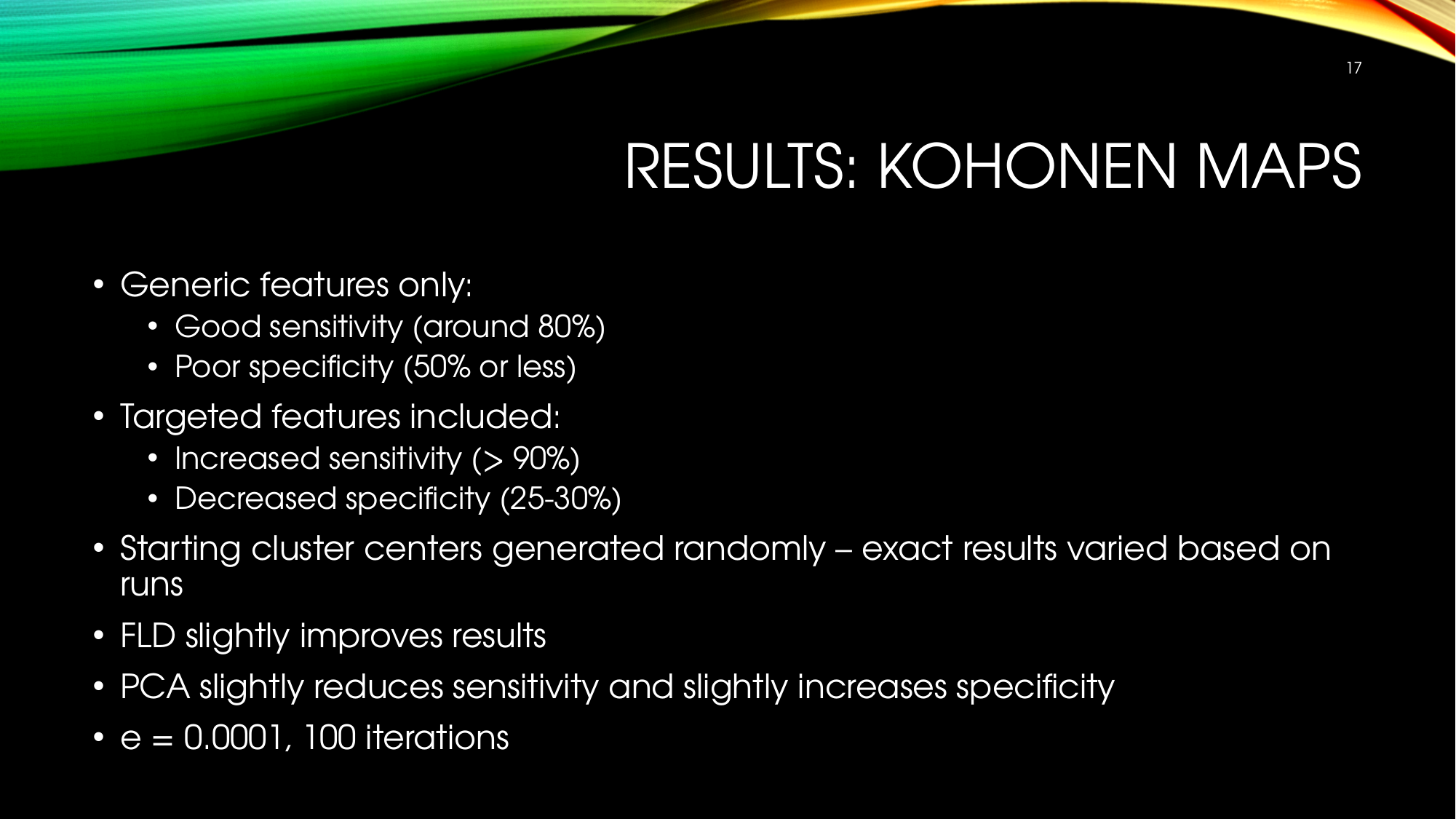

17
# Results: Kohonen maps
Generic features only:
Good sensitivity (around 80%)
Poor specificity (50% or less)
Targeted features included:
Increased sensitivity (> 90%)
Decreased specificity (25-30%)
Starting cluster centers generated randomly – exact results varied based on runs
FLD slightly improves results
PCA slightly reduces sensitivity and slightly increases specificity
e = 0.0001, 100 iterations